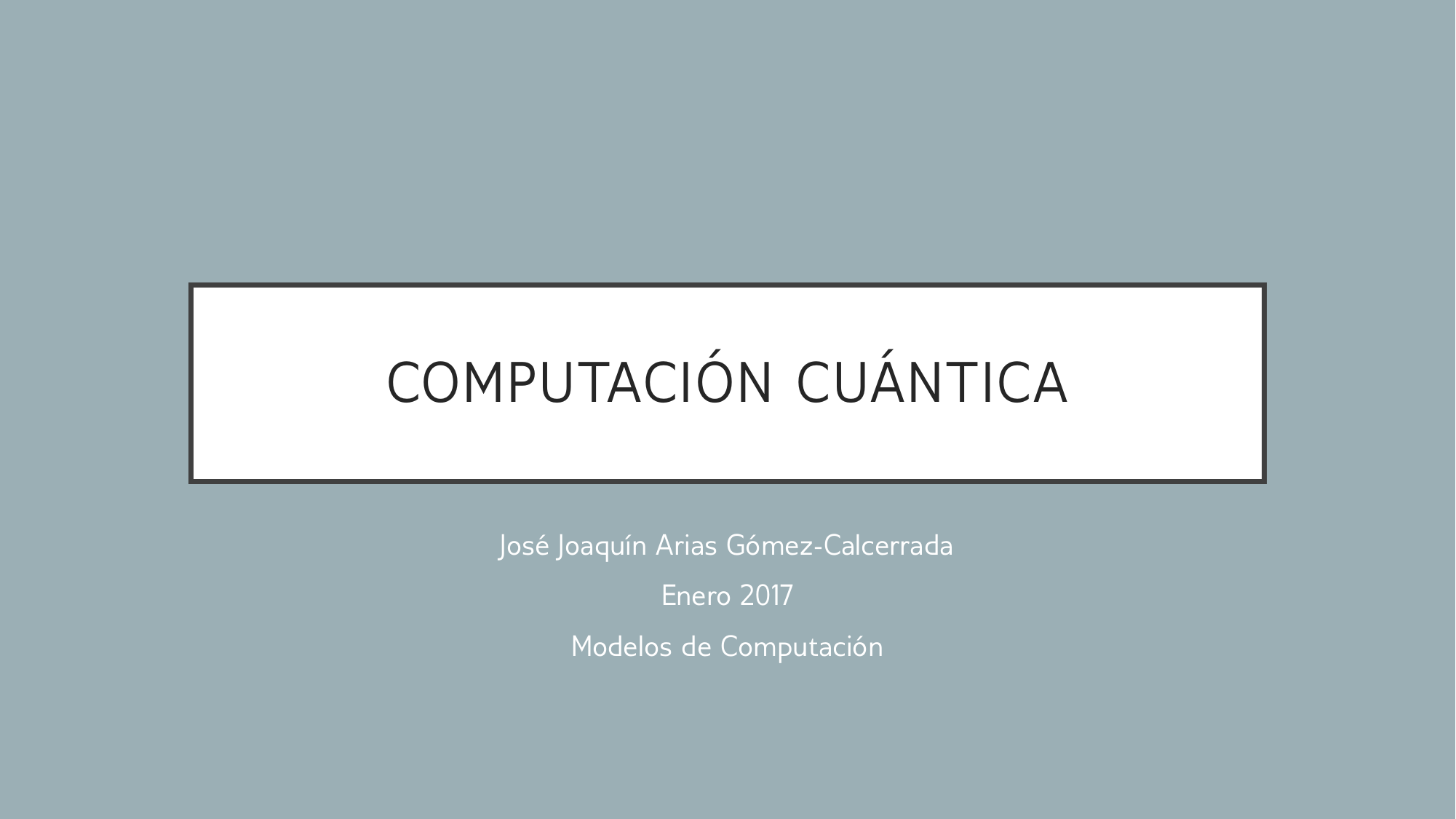

# Computación Cuántica
José Joaquín Arias Gómez-Calcerrada
Enero 2017
Modelos de Computación